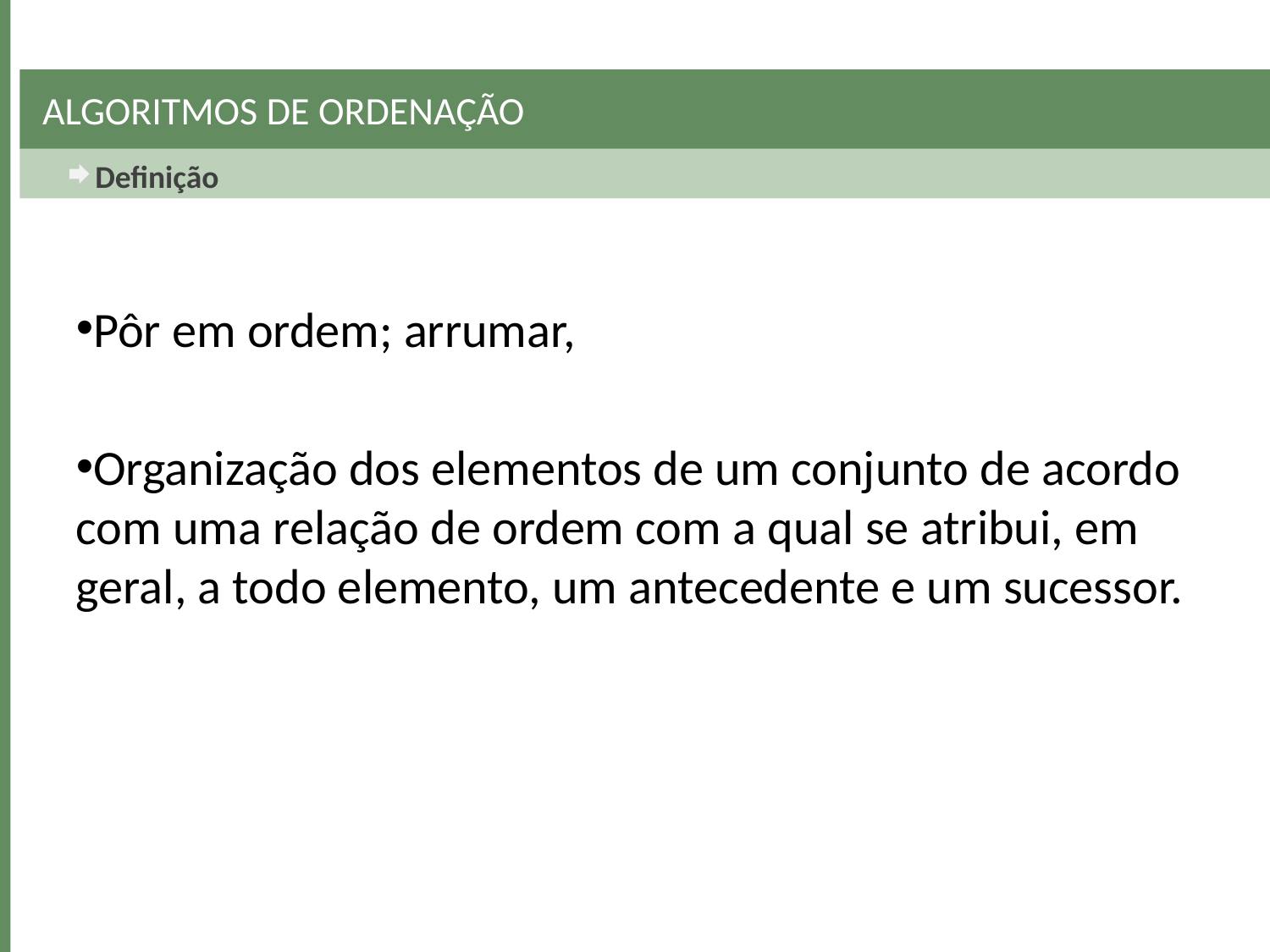

# Algoritmos de Ordenação
Definição

Pôr em ordem; arrumar,

Organização dos elementos de um conjunto de acordo com uma relação de ordem com a qual se atribui, em geral, a todo elemento, um antecedente e um sucessor.